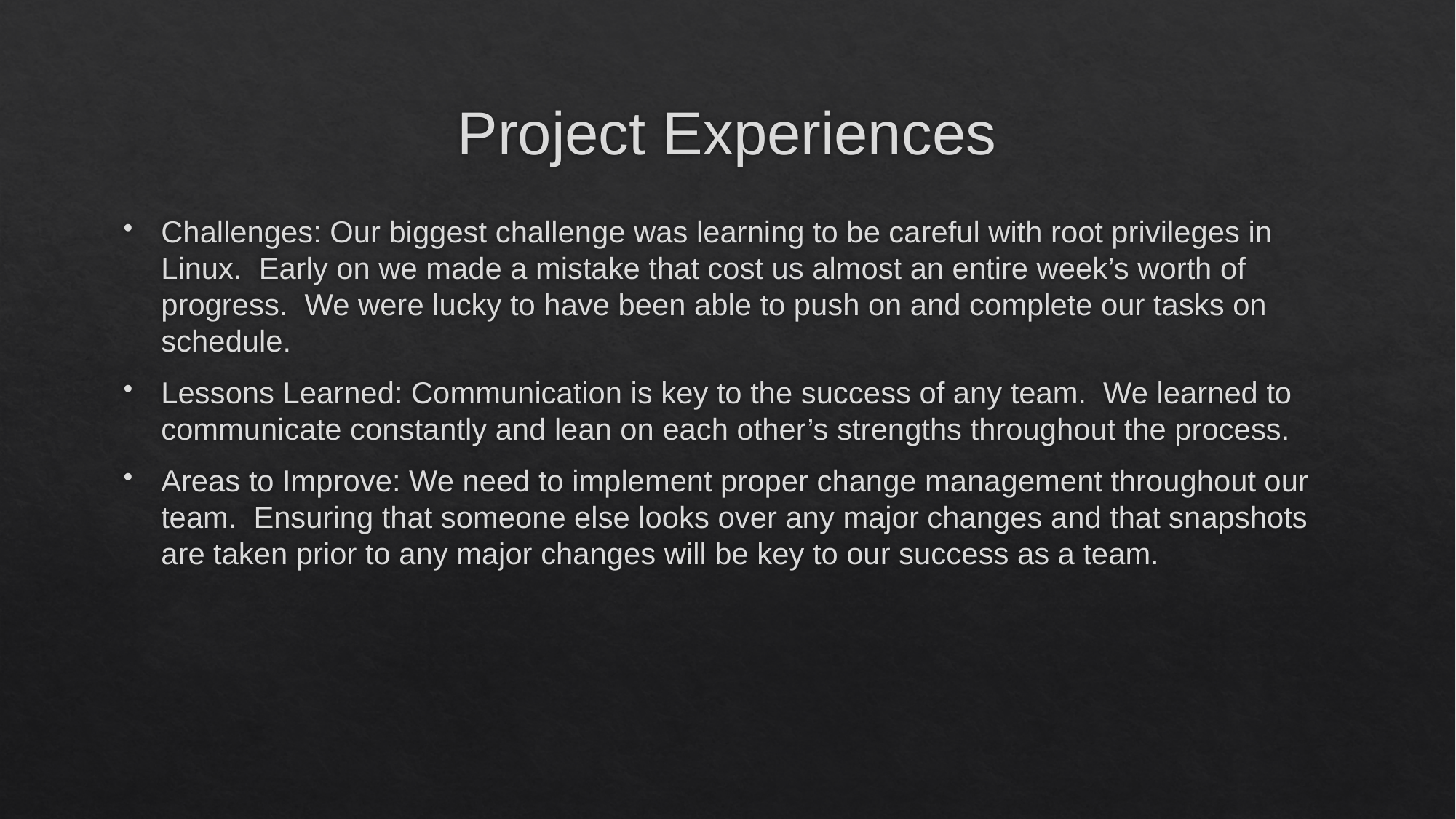

# Project Experiences
Challenges: Our biggest challenge was learning to be careful with root privileges in Linux.  Early on we made a mistake that cost us almost an entire week’s worth of progress.  We were lucky to have been able to push on and complete our tasks on schedule.
Lessons Learned: Communication is key to the success of any team.  We learned to communicate constantly and lean on each other’s strengths throughout the process.
Areas to Improve: We need to implement proper change management throughout our team.  Ensuring that someone else looks over any major changes and that snapshots are taken prior to any major changes will be key to our success as a team.